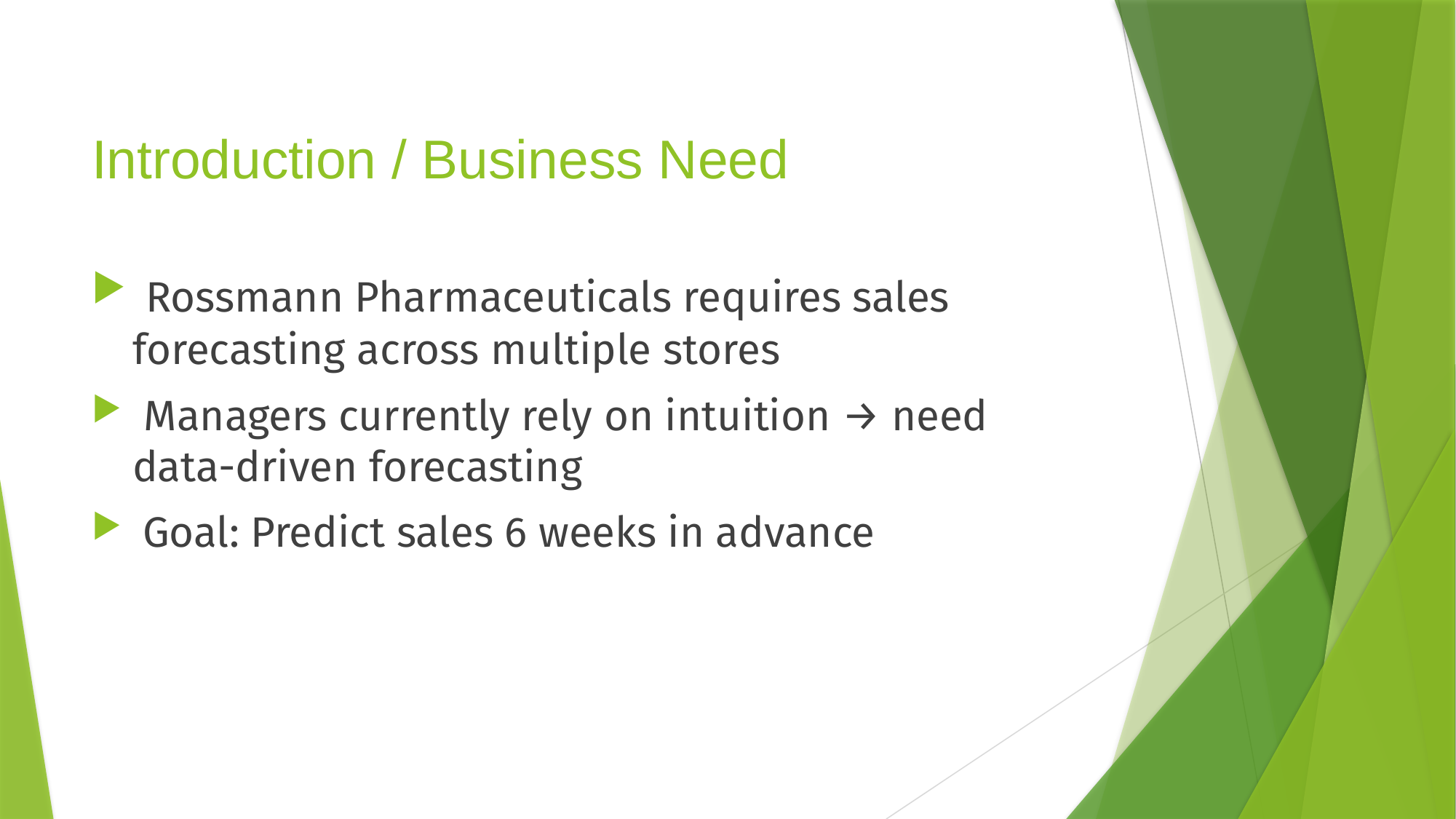

# Introduction / Business Need
 Rossmann Pharmaceuticals requires sales forecasting across multiple stores
 Managers currently rely on intuition → need data-driven forecasting
 Goal: Predict sales 6 weeks in advance